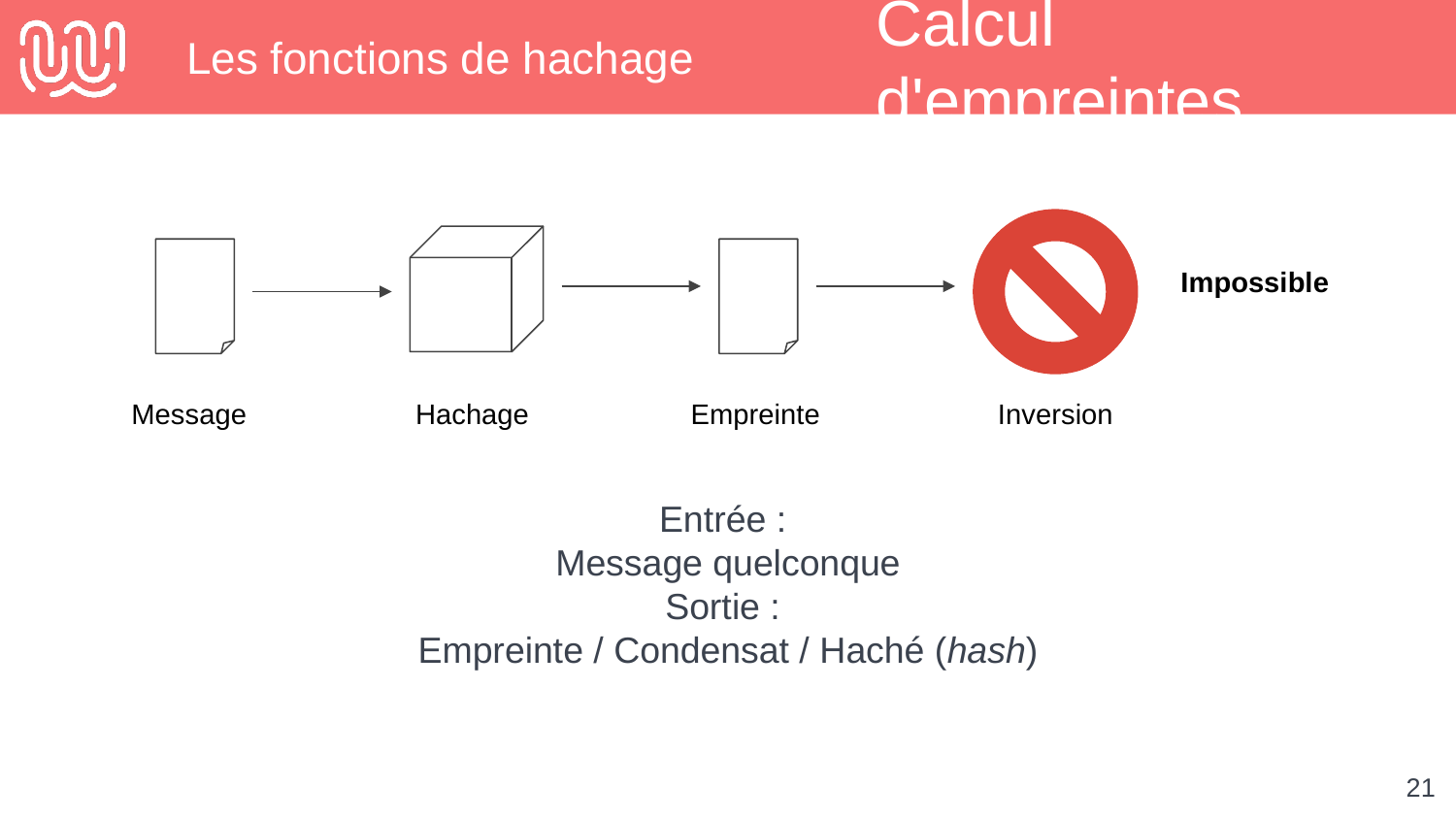

# Les fonctions de hachage
Calcul d'empreintes

Impossible
Message
Hachage
Empreinte
Inversion
Entrée :
Message quelconque
Sortie :
Empreinte / Condensat / Haché (hash)
21